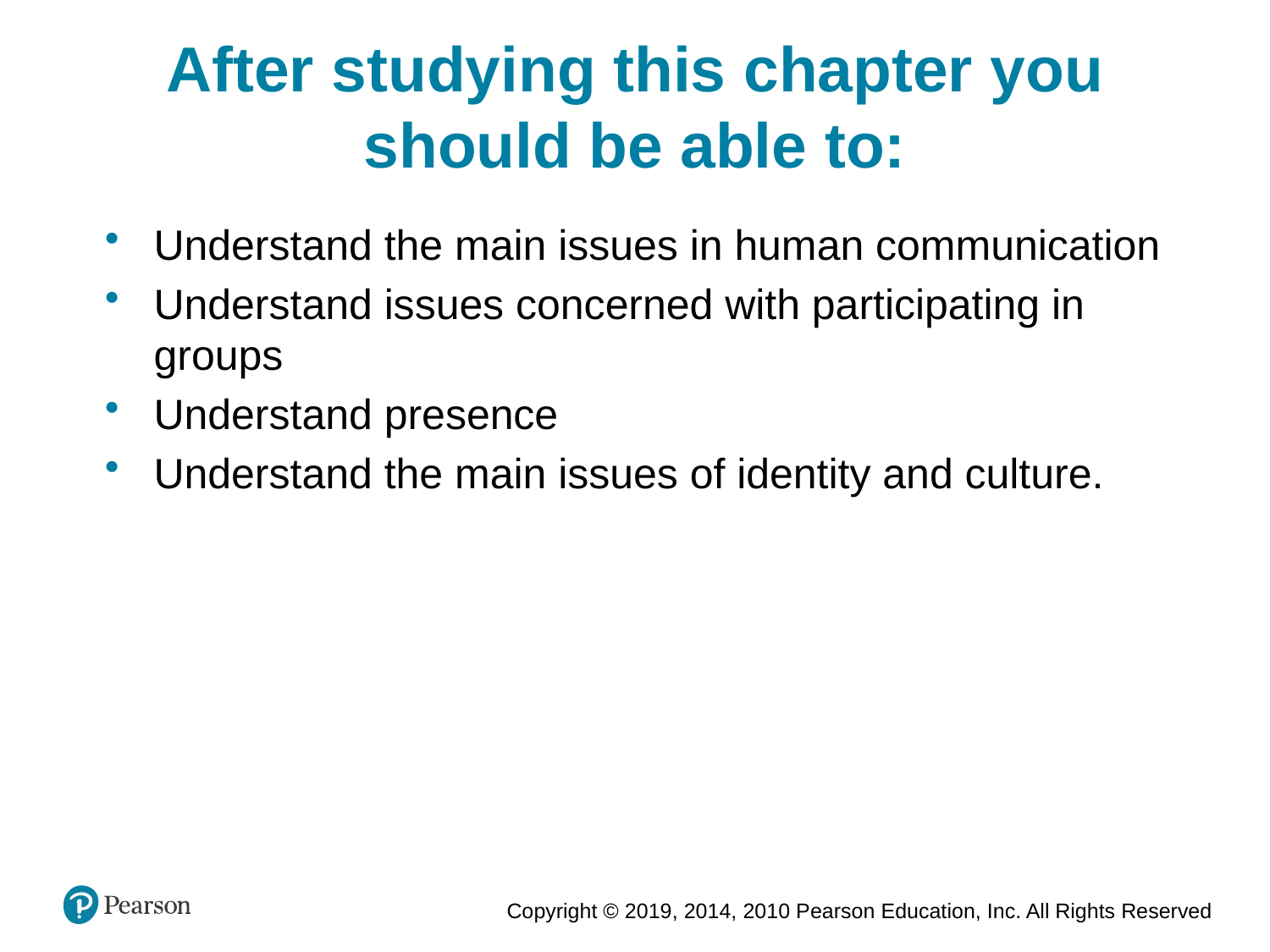

After studying this chapter you should be able to:
Understand the main issues in human communication
Understand issues concerned with participating in groups
Understand presence
Understand the main issues of identity and culture.